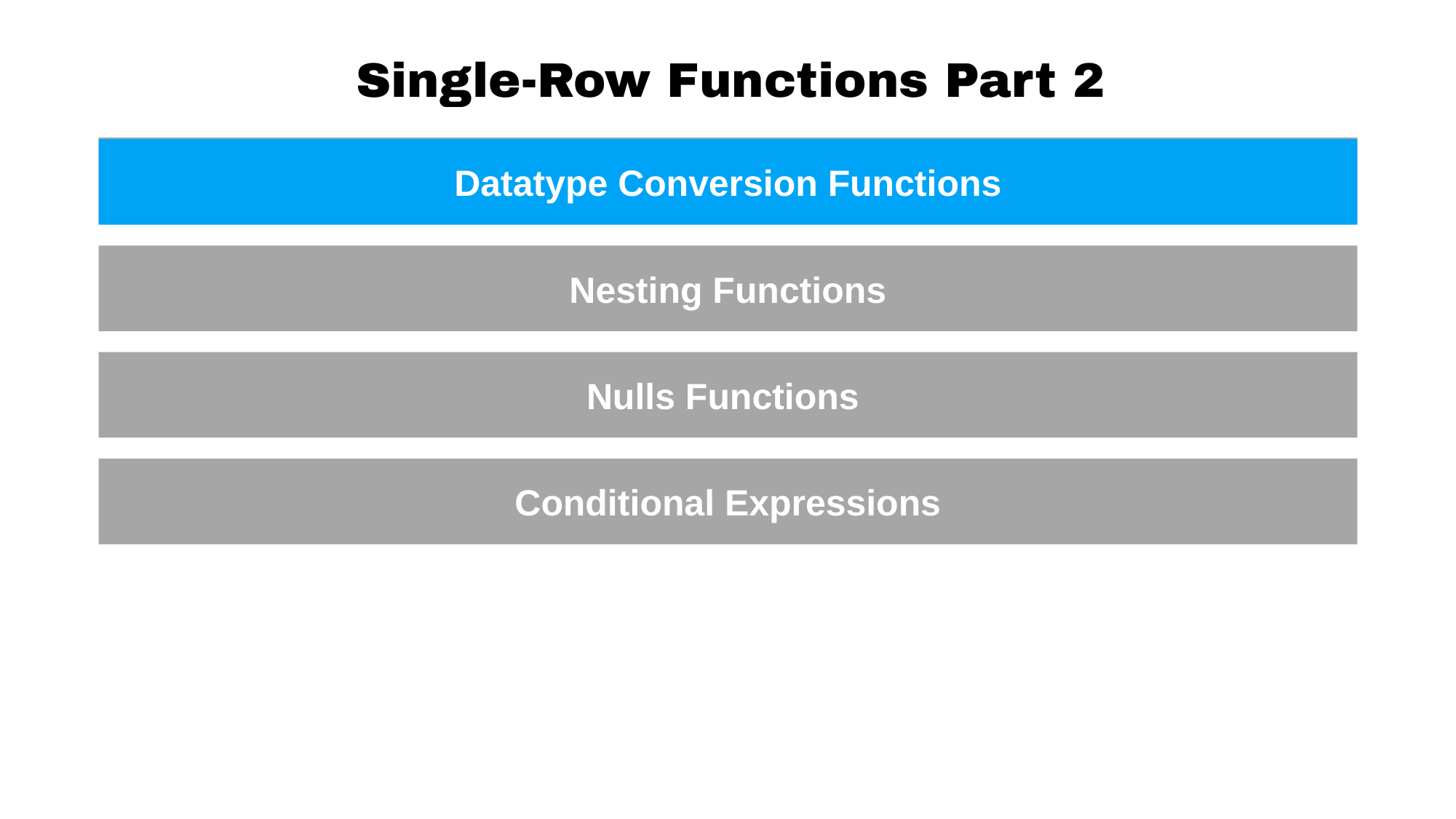

Single-Row Functions Part 2
1. Subject (Arial 20)
Datatype Conversion Functions
Nesting Functions
Nulls Functions
Conditional Expressions